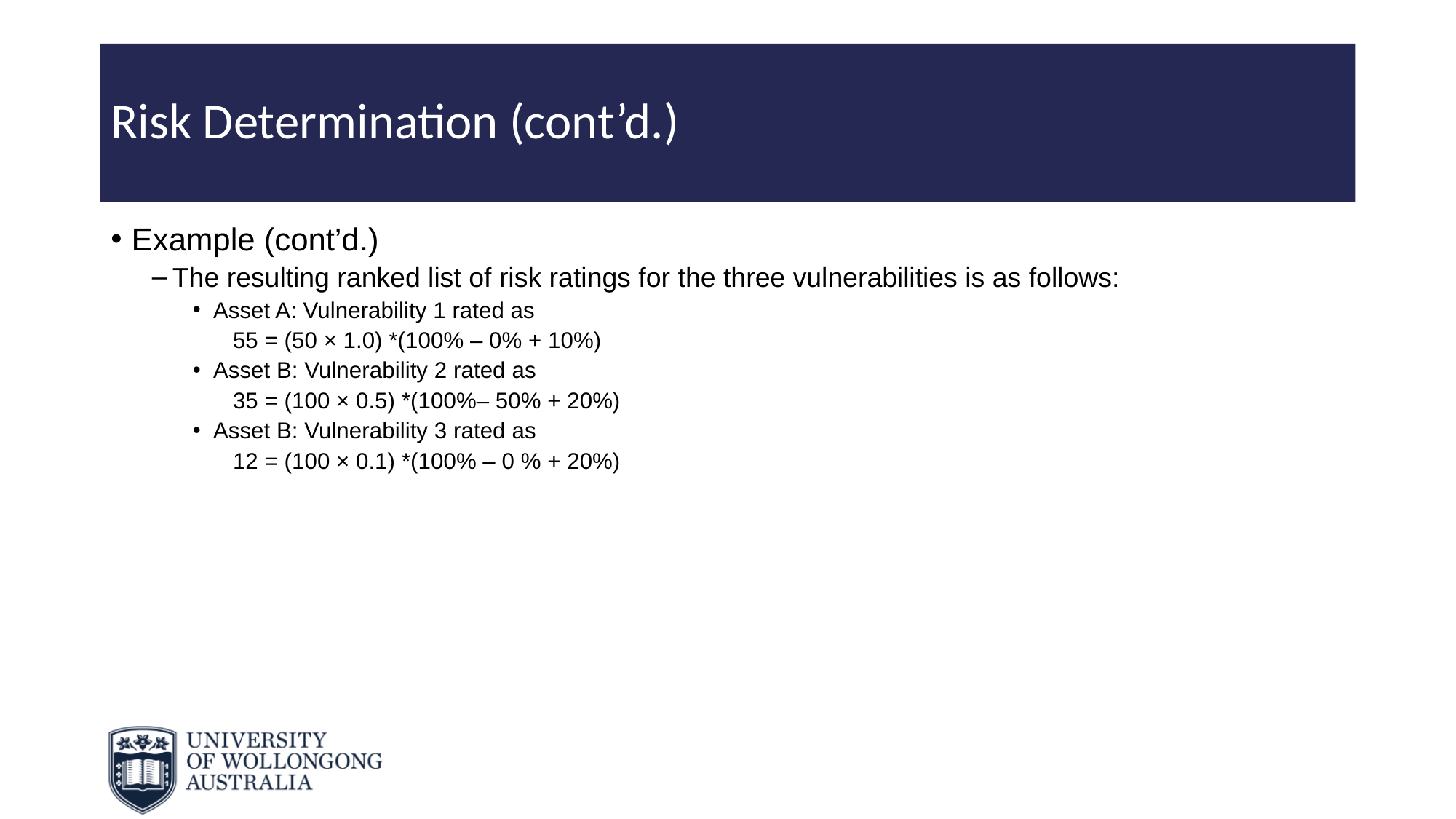

# Risk Determination (cont’d.)
Example (cont’d.)
The resulting ranked list of risk ratings for the three vulnerabilities is as follows:
Asset A: Vulnerability 1 rated as
  55 = (50 × 1.0) *(100% – 0% + 10%)
Asset B: Vulnerability 2 rated as
  35 = (100 × 0.5) *(100%– 50% + 20%)
Asset B: Vulnerability 3 rated as
  12 = (100 × 0.1) *(100% – 0 % + 20%)